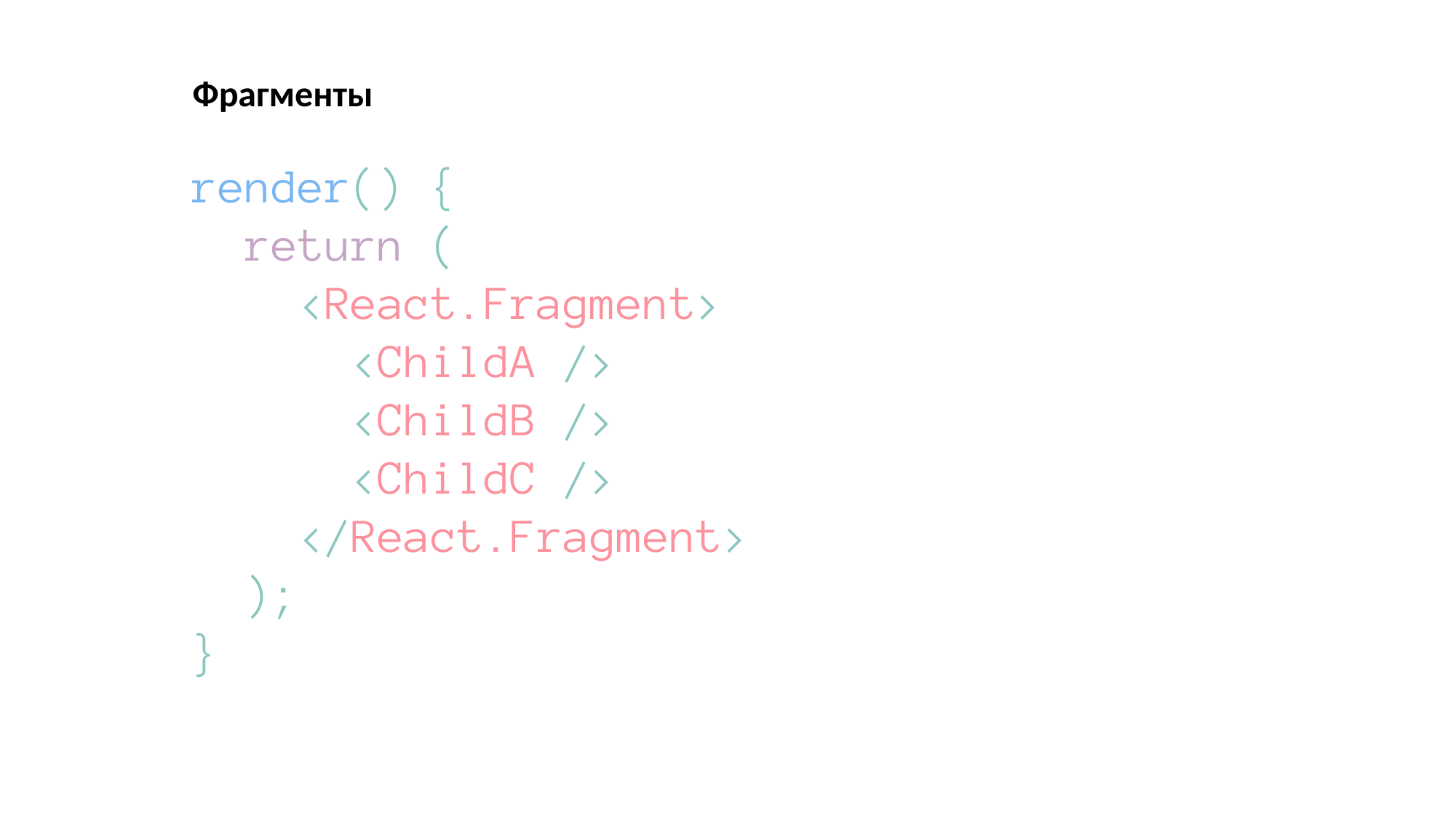

#
Фрагменты
render() {
  return (
    <React.Fragment>
      <ChildA />
      <ChildB />
      <ChildC />
    </React.Fragment>
  );
}